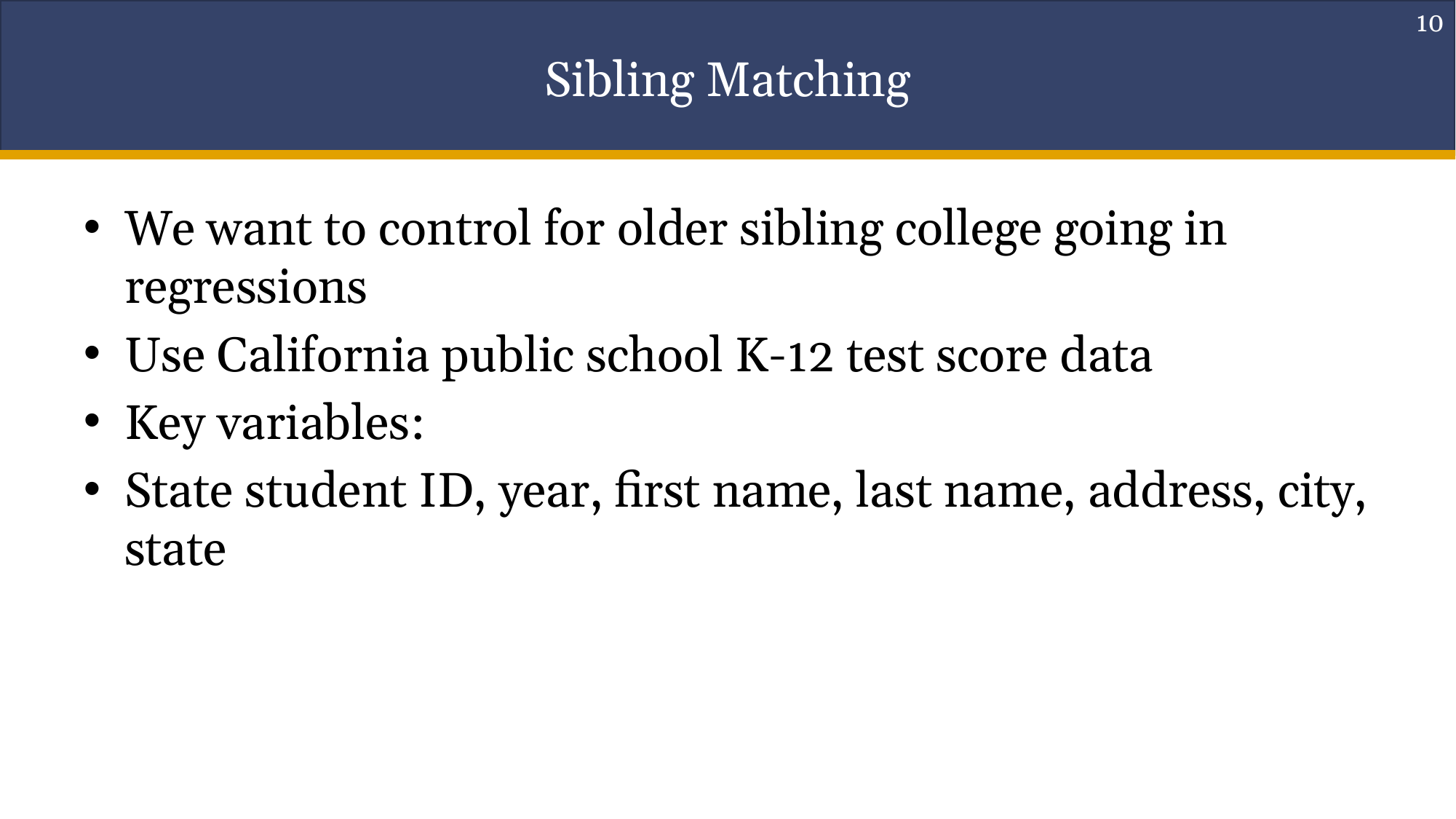

10
# Sibling Matching
We want to control for older sibling college going in regressions
Use California public school K-12 test score data
Key variables:
State student ID, year, first name, last name, address, city, state